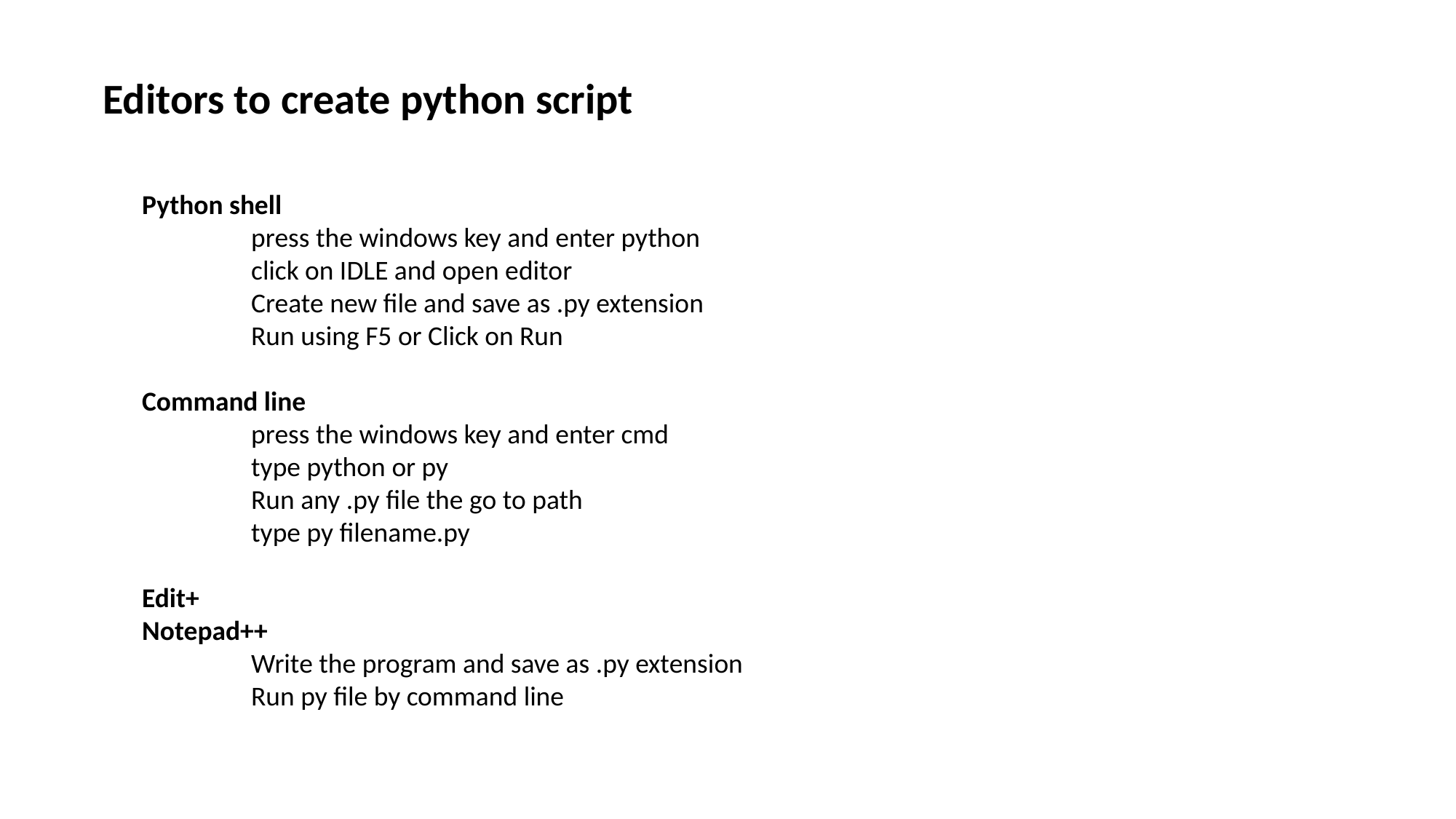

Editors to create python script
Python shell
	press the windows key and enter python
	click on IDLE and open editor
	Create new file and save as .py extension
	Run using F5 or Click on Run

Command line
	press the windows key and enter cmd
	type python or py
	Run any .py file the go to path
	type py filename.py

Edit+
Notepad++
	Write the program and save as .py extension
	Run py file by command line